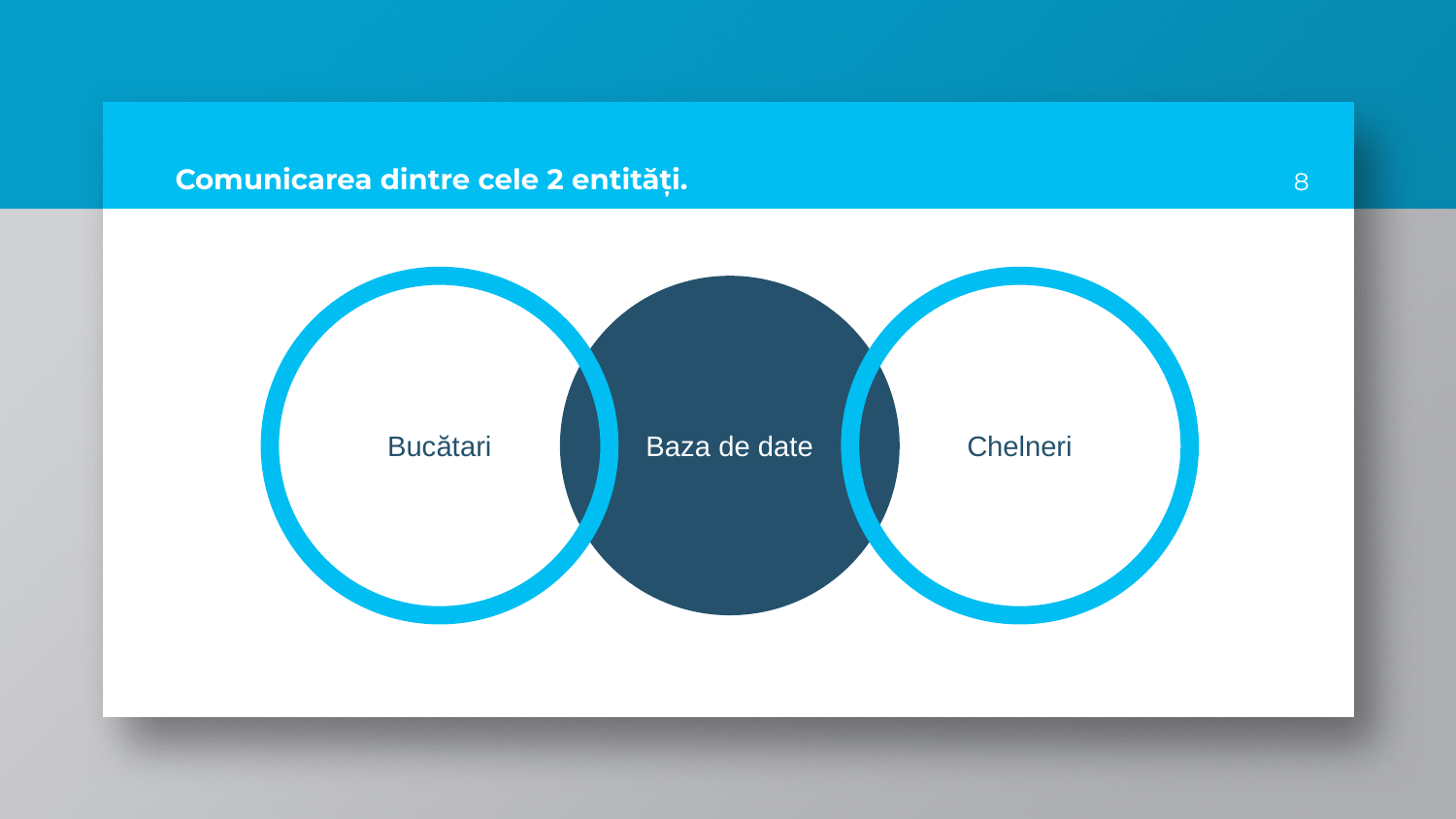

# Comunicarea dintre cele 2 entități.
8
Bucătari
Baza de date
Chelneri